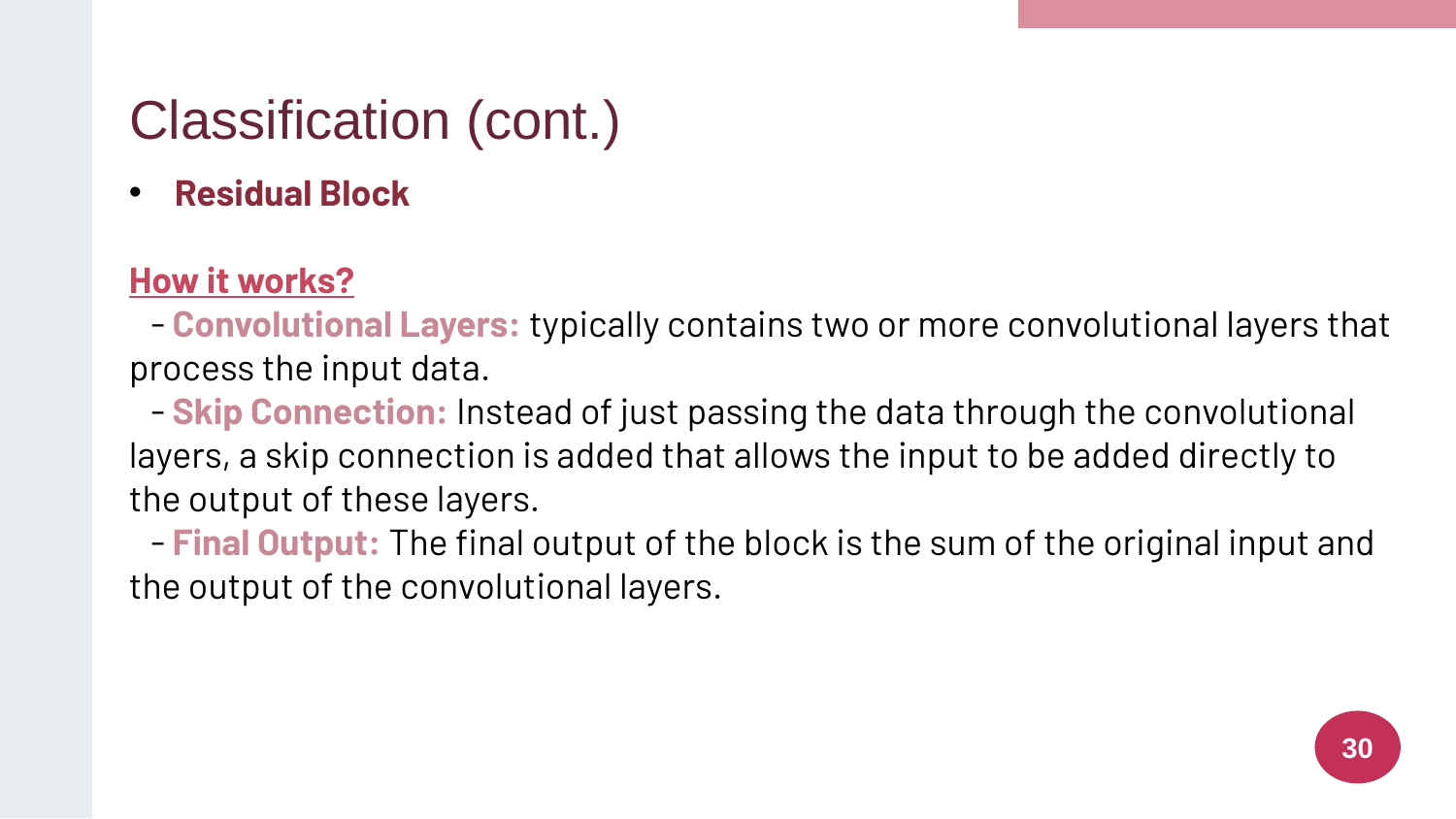

# Classification (cont.)
Residual Block

How it works?
   - Convolutional Layers: typically contains two or more convolutional layers that process the input data.
   - Skip Connection: Instead of just passing the data through the convolutional layers, a skip connection is added that allows the input to be added directly to the output of these layers.
   - Final Output: The final output of the block is the sum of the original input and the output of the convolutional layers.
30